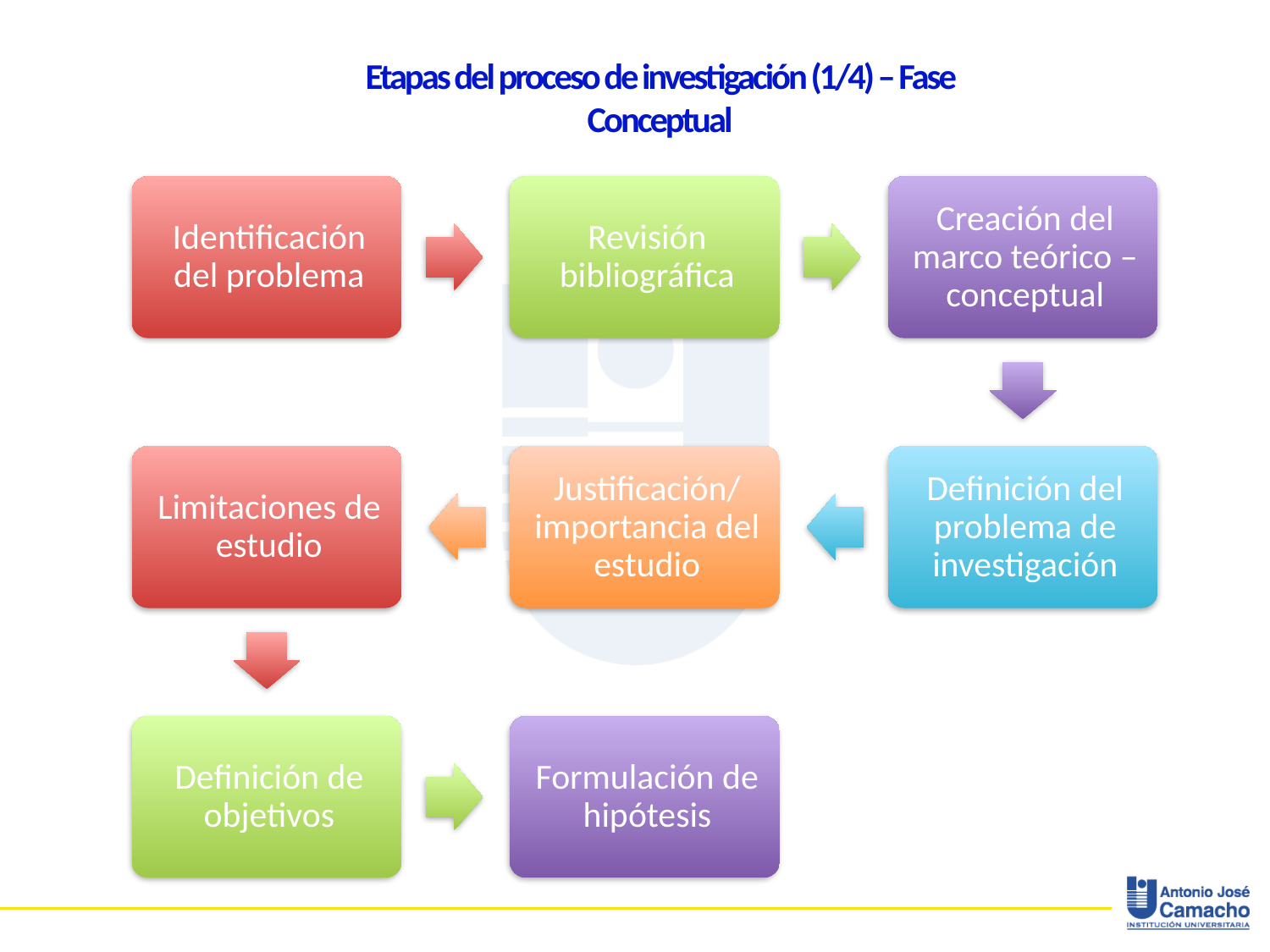

# Etapas del proceso de investigación (1/4) – Fase Conceptual
Identificación del problema

Revisión bibliográfica

Creación del marco teórico – conceptual

Definición del problema de investigación

Justificación/importancia del estudio

Limitaciones de estudio

Definición de objetivos

Formulación de hipótesis